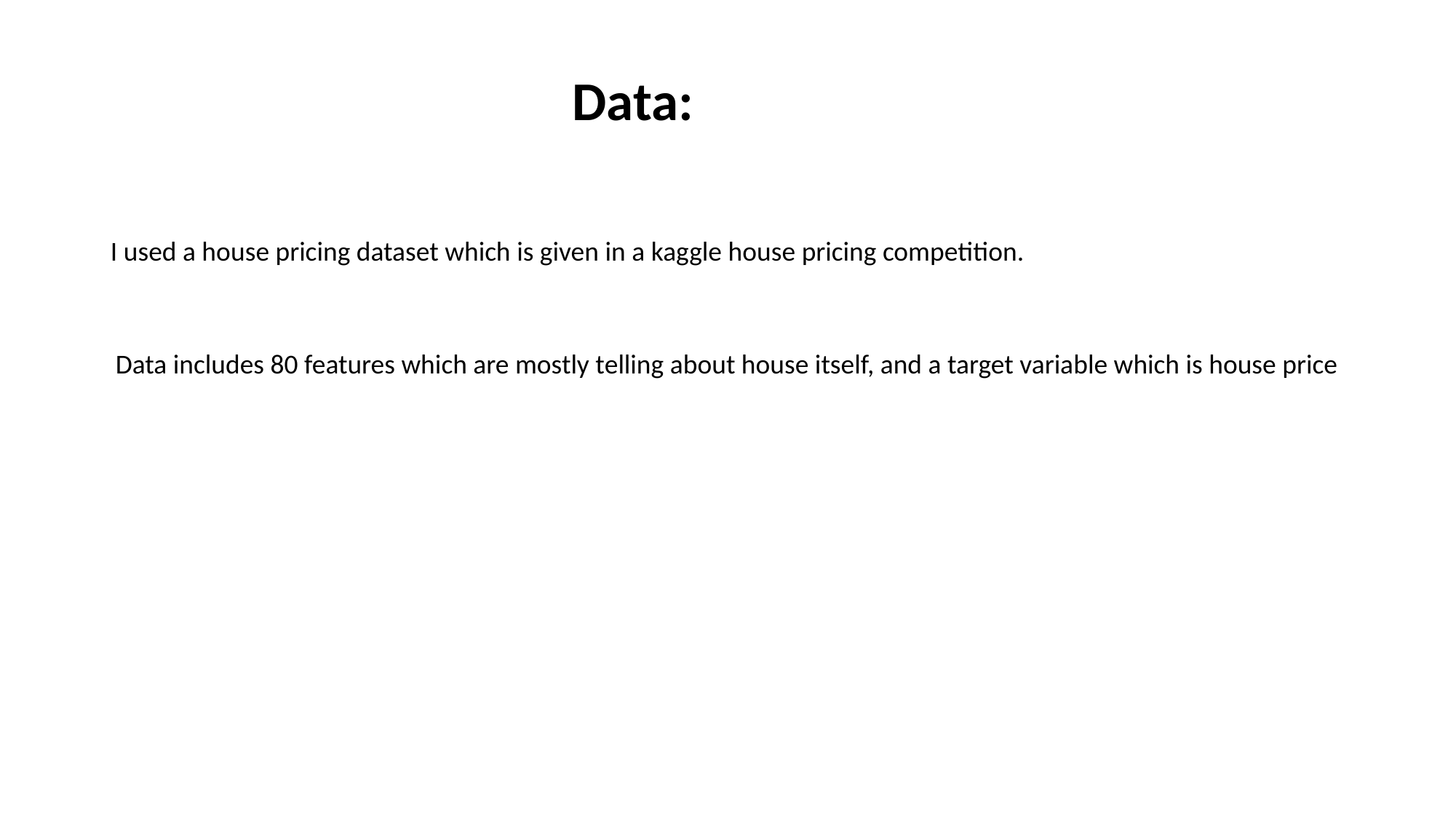

Data:
I used a house pricing dataset which is given in a kaggle house pricing competition.
Data includes 80 features which are mostly telling about house itself, and a target variable which is house price